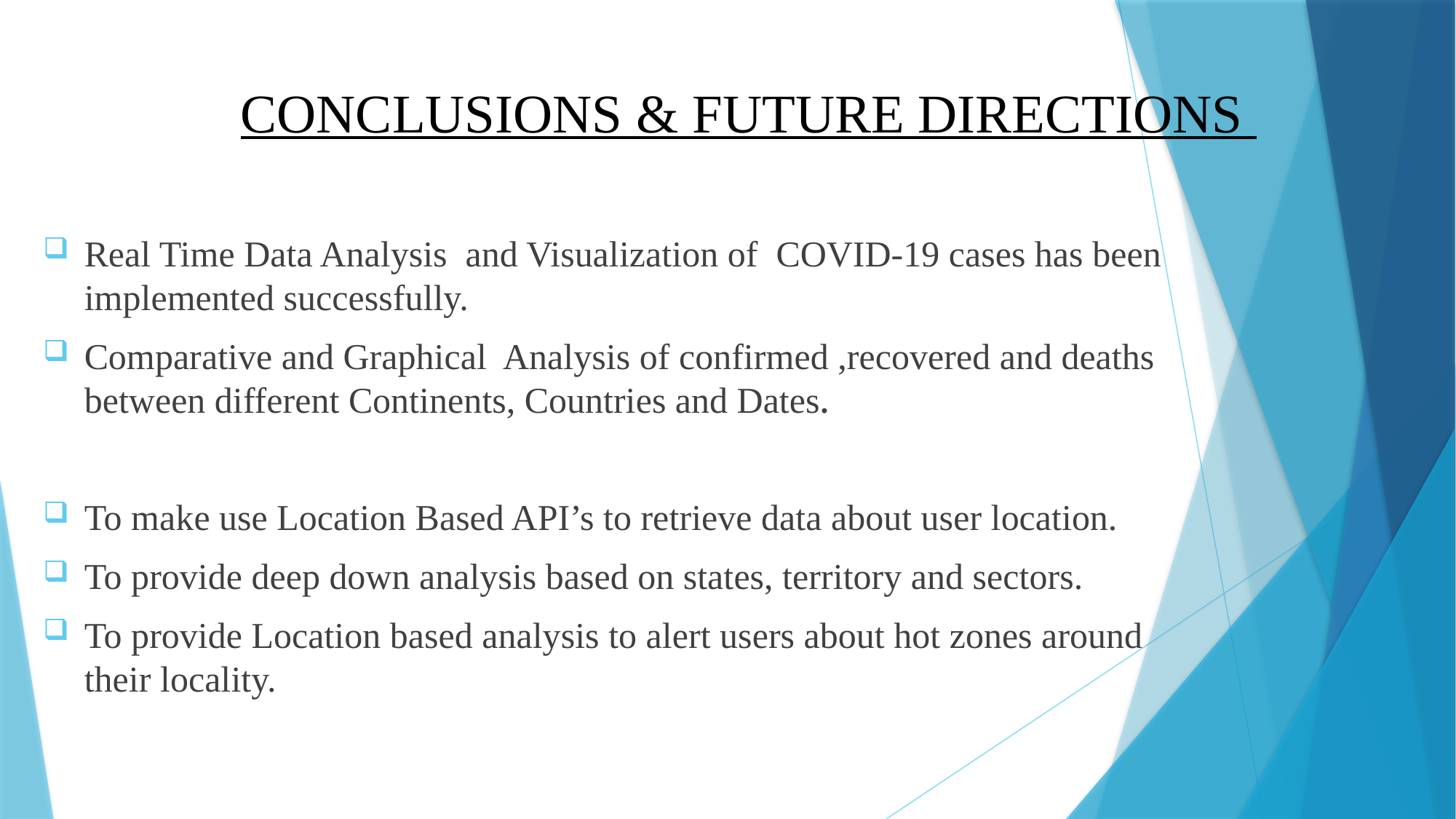

# CONCLUSIONS & FUTURE DIRECTIONS
Real Time Data Analysis  and Visualization of  COVID-19 cases has been  implemented successfully.
Comparative and Graphical  Analysis of confirmed ,recovered and deaths between different Continents, Countries and Dates.

To make use Location Based API’s to retrieve data about user location.
To provide deep down analysis based on states, territory and sectors.
To provide Location based analysis to alert users about hot zones around their locality.